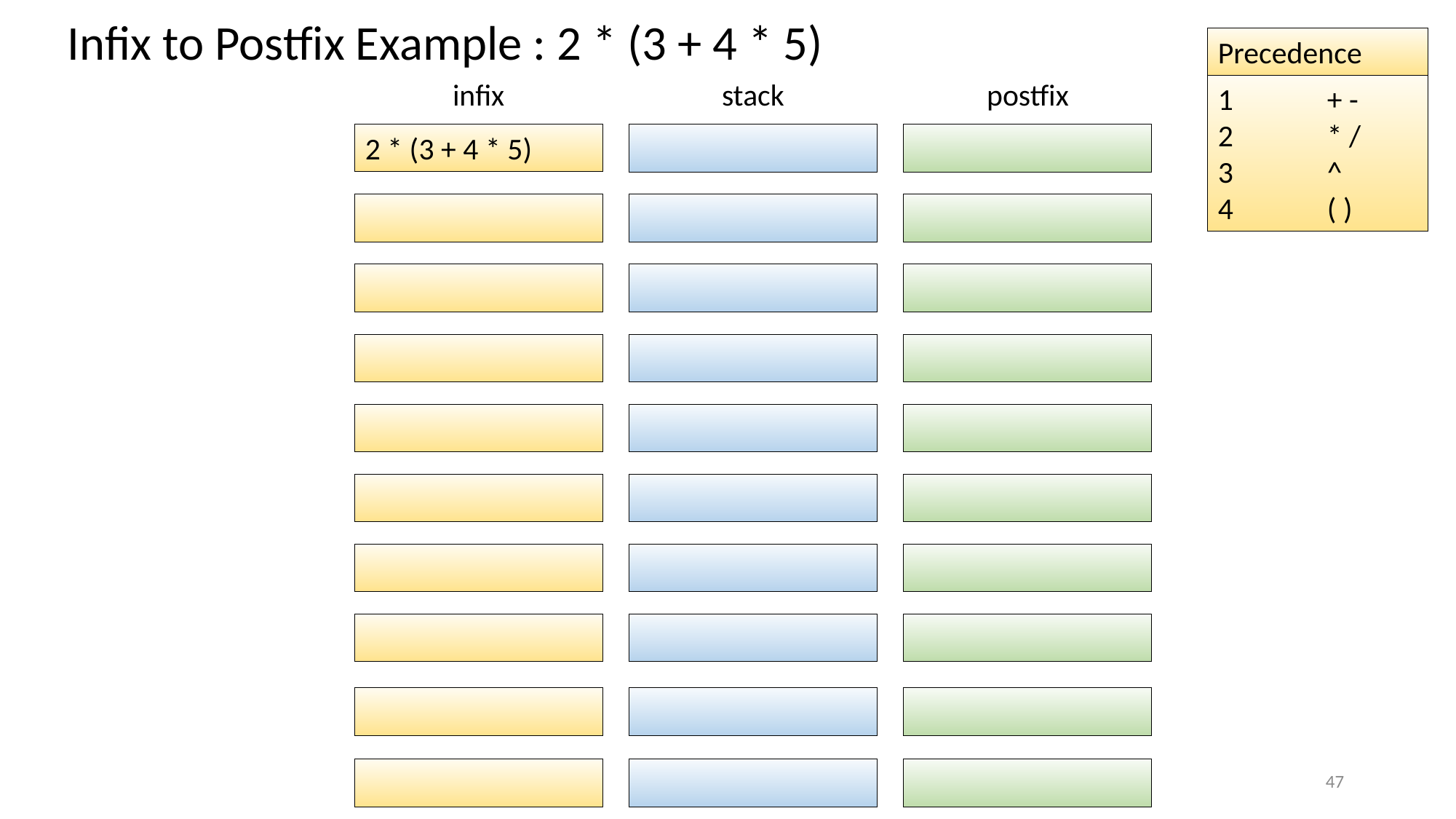

Infix to Postfix Example : 2 * (3 + 4 * 5)
Precedence
infix
stack
postfix
1	+ -
2	* /
3  	^
4  	( )

2 * (3 + 4 * 5)

47